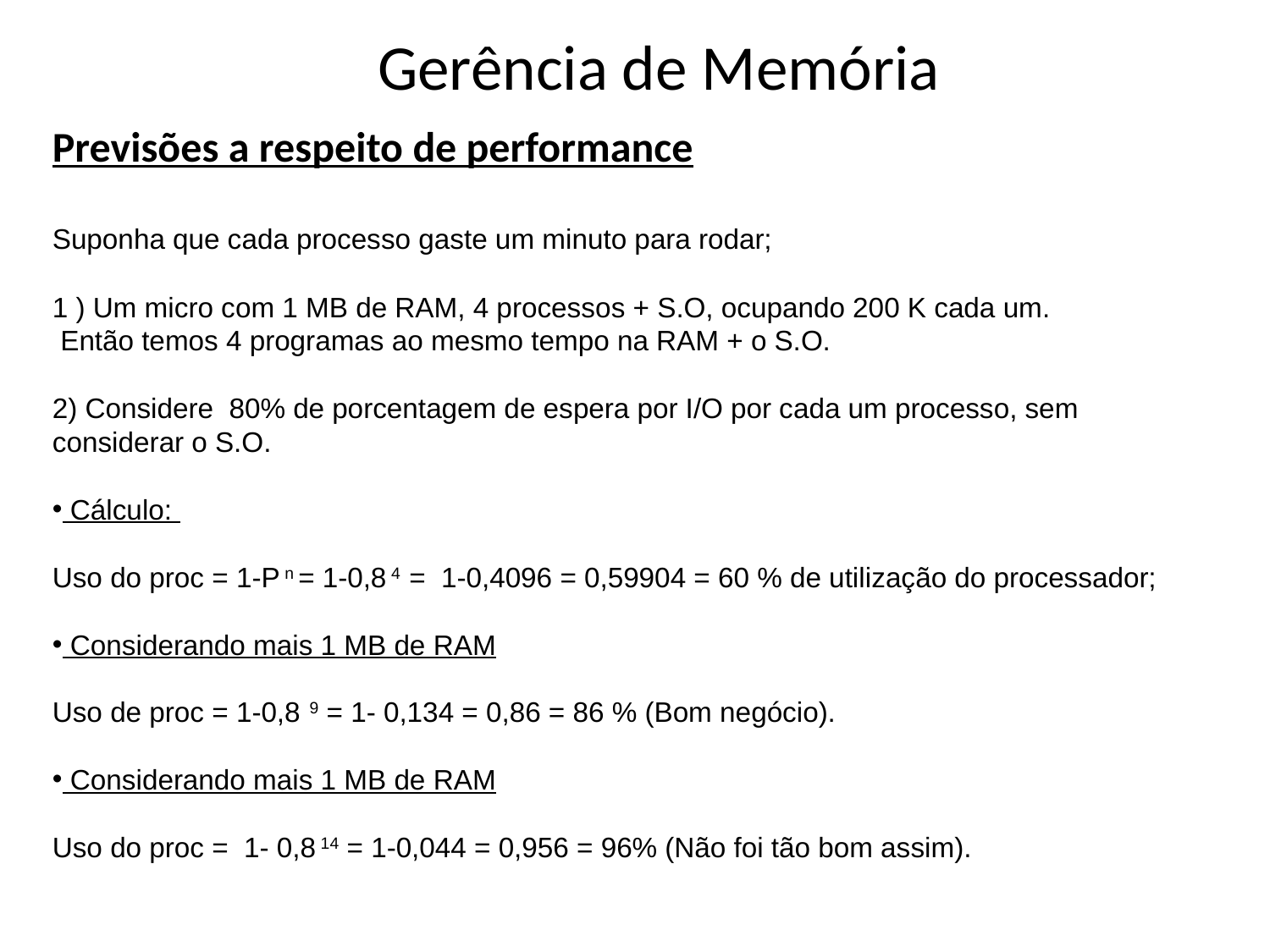

# Gerência de Memória
Previsões a respeito de performance

Suponha que cada processo gaste um minuto para rodar;

1 ) Um micro com 1 MB de RAM, 4 processos + S.O, ocupando 200 K cada um.
 Então temos 4 programas ao mesmo tempo na RAM + o S.O.

2) Considere  80% de porcentagem de espera por I/O por cada um processo, sem considerar o S.O.

 Cálculo:

Uso do proc = 1-P n = 1-0,8 4  =  1-0,4096 = 0,59904 = 60 % de utilização do processador;

 Considerando mais 1 MB de RAM

Uso de proc = 1-0,8  9 = 1- 0,134 = 0,86 = 86 % (Bom negócio).

 Considerando mais 1 MB de RAM

Uso do proc =  1- 0,8 14 = 1-0,044 = 0,956 = 96% (Não foi tão bom assim).